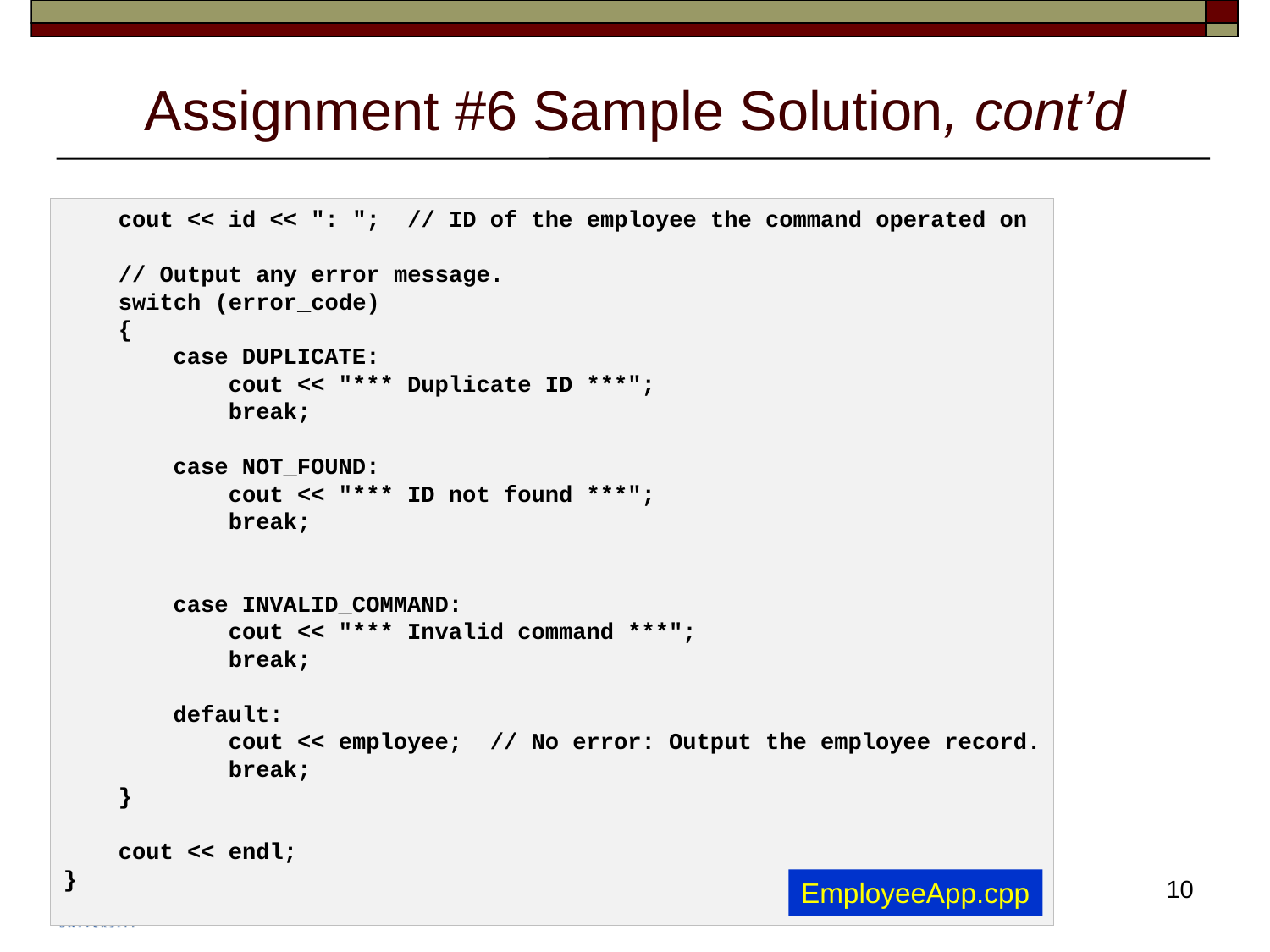

# Assignment #6 Sample Solution, cont’d
    cout << id << ": ";  // ID of the employee the command operated on

    // Output any error message.
    switch (error_code)
    {
        case DUPLICATE:
            cout << "*** Duplicate ID ***";
            break;
        case NOT_FOUND:
            cout << "*** ID not found ***";
            break;

        case INVALID_COMMAND:
            cout << "*** Invalid command ***";
            break;
        default:
            cout << employee;  // No error: Output the employee record.
            break;
    }

    cout << endl;
}

10
EmployeeApp.cpp